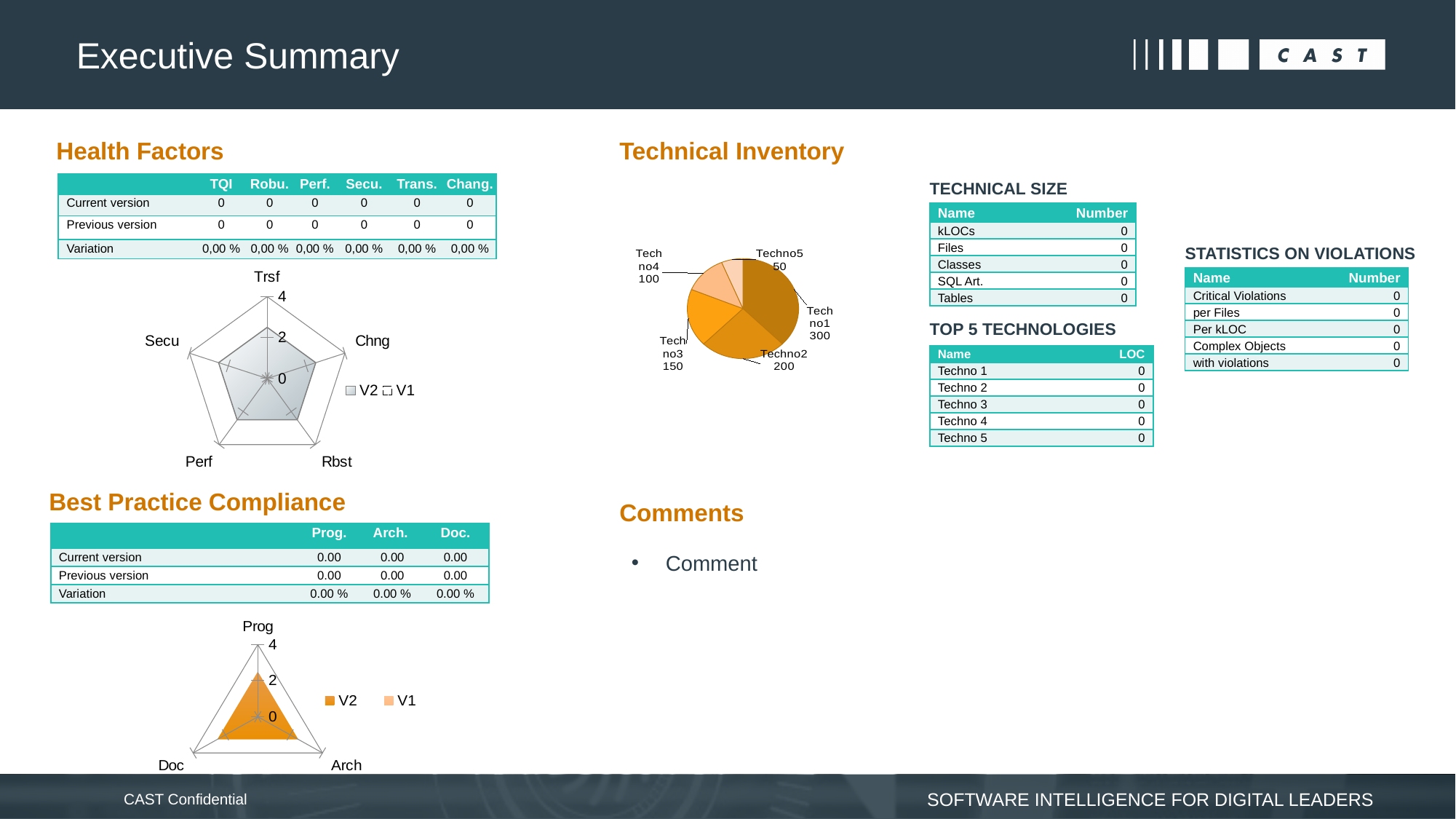

# Executive Summary
Health Factors
Technical Inventory
Technical Size
|  | TQI | Robu. | Perf. | Secu. | Trans. | Chang. |
| --- | --- | --- | --- | --- | --- | --- |
| Current version | 0 | 0 | 0 | 0 | 0 | 0 |
| Previous version | 0 | 0 | 0 | 0 | 0 | 0 |
| Variation | 0,00 % | 0,00 % | 0,00 % | 0,00 % | 0,00 % | 0,00 % |
| Name | Number |
| --- | --- |
| kLOCs | 0 |
| Files | 0 |
| Classes | 0 |
| SQL Art. | 0 |
| Tables | 0 |

### Chart

| Category | LOCs 300 |
|---|---|
| Techno1 | 300.0 |
| Techno2 | 200.0 |
| Techno3 | 150.0 |
| Techno4 | 100.0 |
| Techno5 | 50.0 |
Statistics on Violations
| Name | Number |
| --- | --- |
| Critical Violations | 0 |
| per Files | 0 |
| Per kLOC | 0 |
| Complex Objects | 0 |
| with violations | 0 |

### Chart

| Category | V2 | V1 |
|---|---|---|
| Trsf | 2.5 | 1.5 |
| Chng | 2.5 | 1.5 |
| Rbst | 2.5 | 1.5 |
| Perf | 2.5 | 1.5 |
| Secu | 2.5 | 1.5 |
Top 5 Technologies
| Name | LOC |
| --- | --- |
| Techno 1 | 0 |
| Techno 2 | 0 |
| Techno 3 | 0 |
| Techno 4 | 0 |
| Techno 5 | 0 |
Best Practice Compliance
Comments
|  | Prog. | Arch. | Doc. |
| --- | --- | --- | --- |
| Current version | 0.00 | 0.00 | 0.00 |
| Previous version | 0.00 | 0.00 | 0.00 |
| Variation | 0.00 % | 0.00 % | 0.00 % |
Comment

### Chart

| Category | V2 | V1 |
|---|---|---|
| Prog | 2.5 | 1.5 |
| Arch | 2.5 | 1.5 |
| Doc | 2.5 | 1.5 |